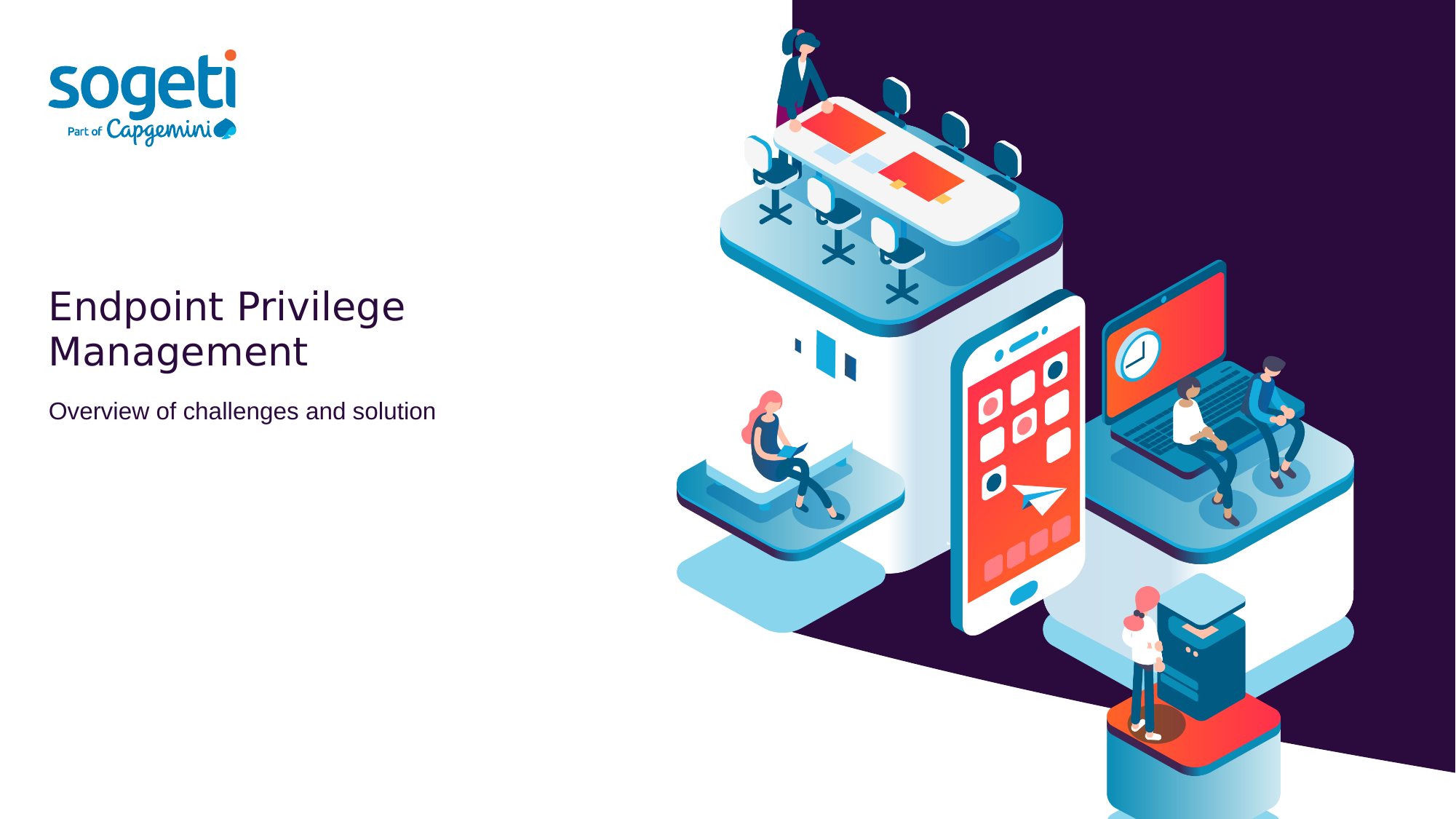

# Endpoint Privilege Management
Overview of challenges and solution